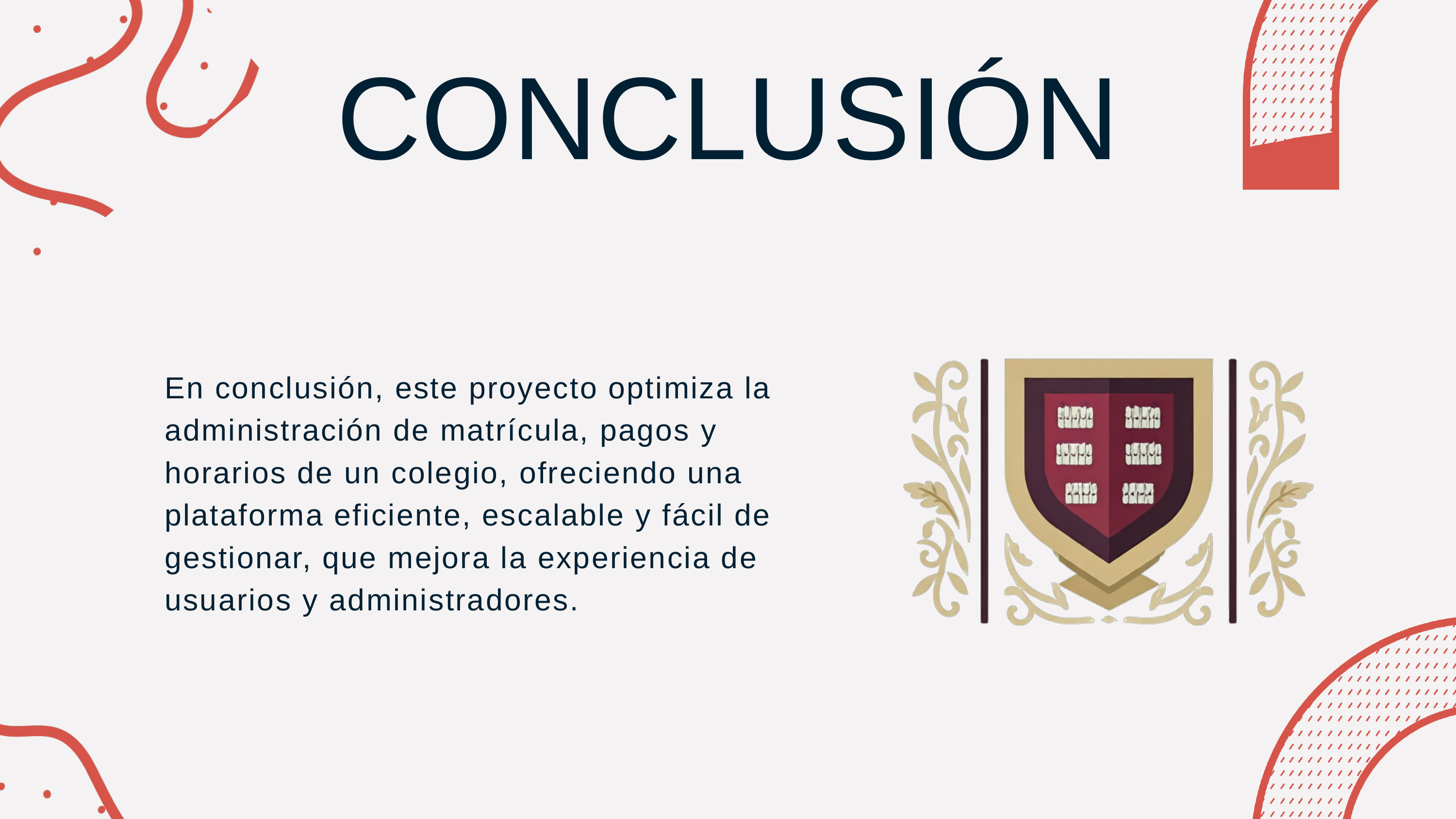

CONCLUSIÓN

En conclusión, este proyecto optimiza la administración de matrícula, pagos y horarios de un colegio, ofreciendo una plataforma eficiente, escalable y fácil de gestionar, que mejora la experiencia de usuarios y administradores.